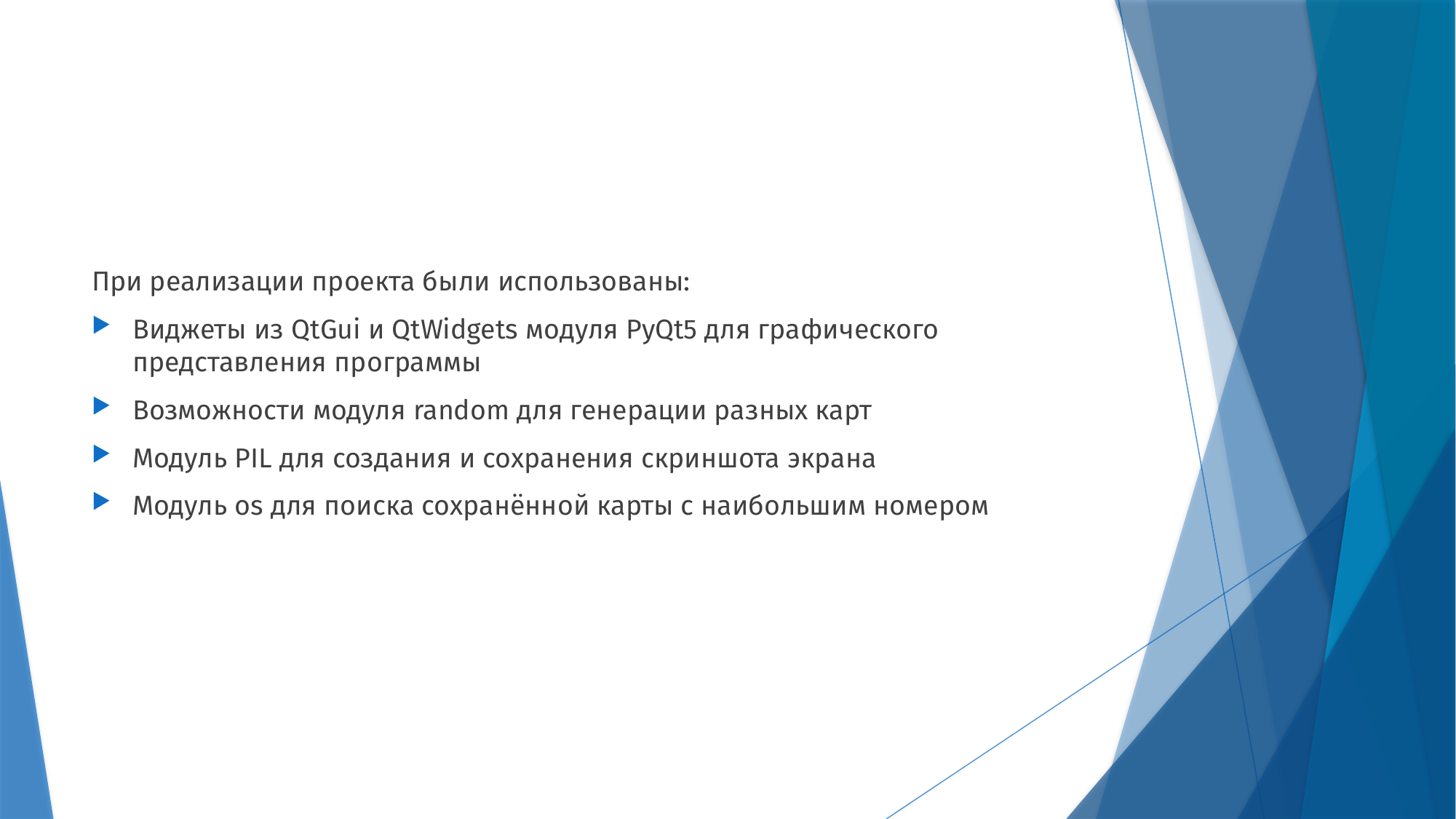

При реализации проекта были использованы:
Виджеты из QtGui и QtWidgets модуля PyQt5 для графического представления программы
Возможности модуля random для генерации разных карт
Модуль PIL для создания и сохранения скриншота экрана
Модуль os для поиска сохранённой карты с наибольшим номером